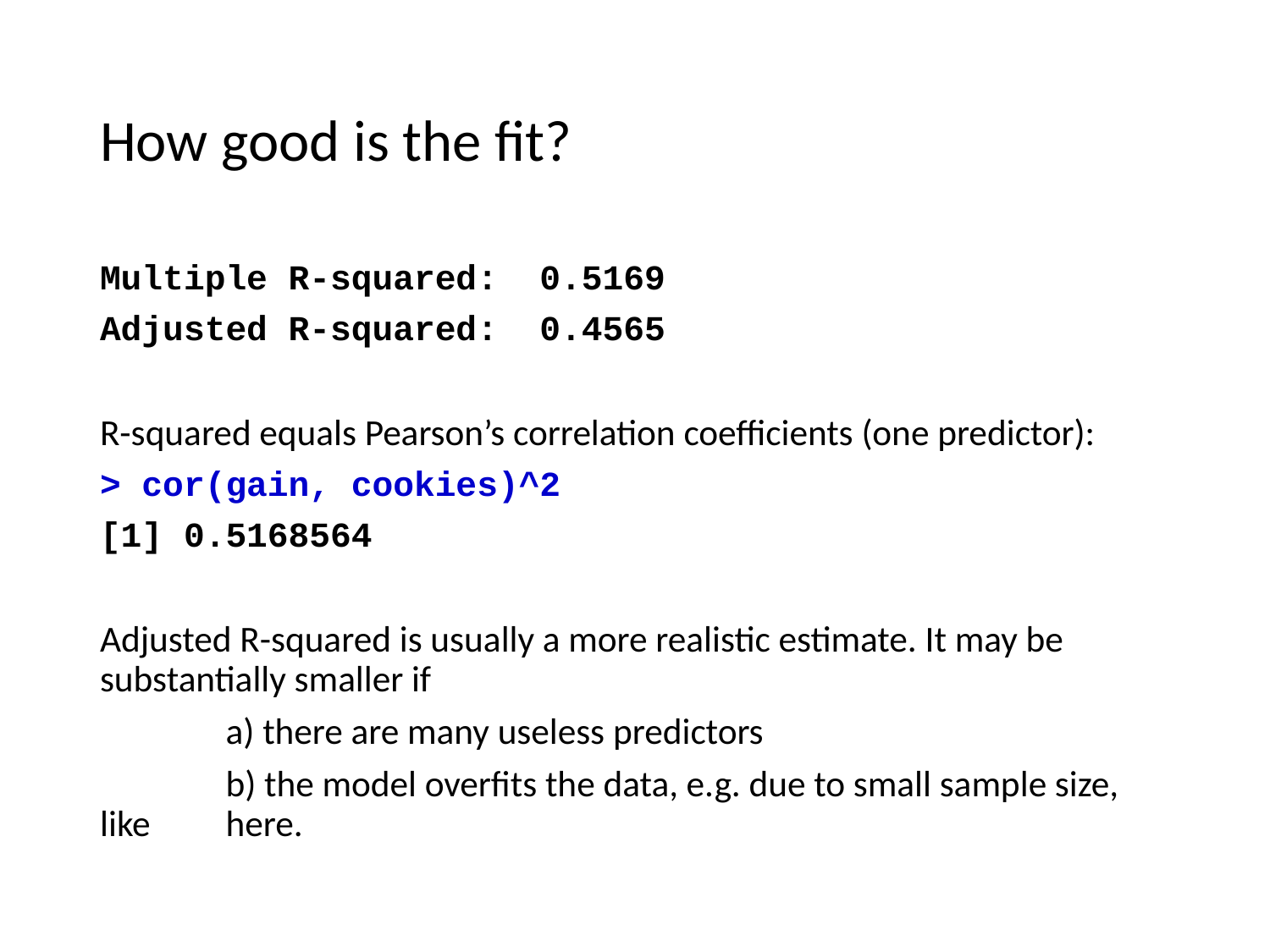

# How good is the fit?
Multiple R-squared:  0.5169
Adjusted R-squared:  0.4565

R-squared equals Pearson’s correlation coefficients (one predictor):
> cor(gain, cookies)^2
[1] 0.5168564

Adjusted R-squared is usually a more realistic estimate. It may be substantially smaller if
	a) there are many useless predictors
	b) the model overfits the data, e.g. due to small sample size, like 	here.